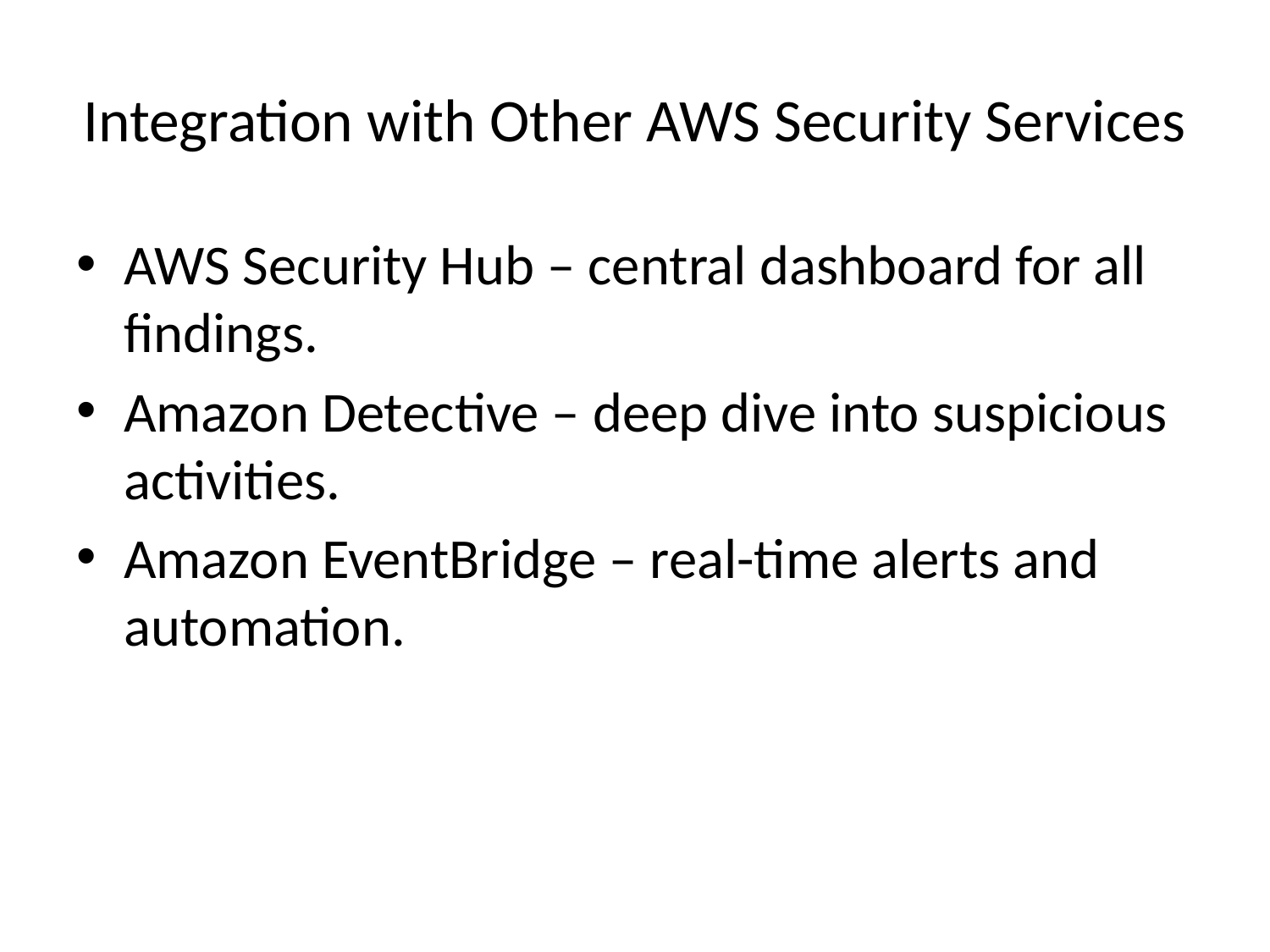

# Integration with Other AWS Security Services
AWS Security Hub – central dashboard for all findings.
Amazon Detective – deep dive into suspicious activities.
Amazon EventBridge – real-time alerts and automation.